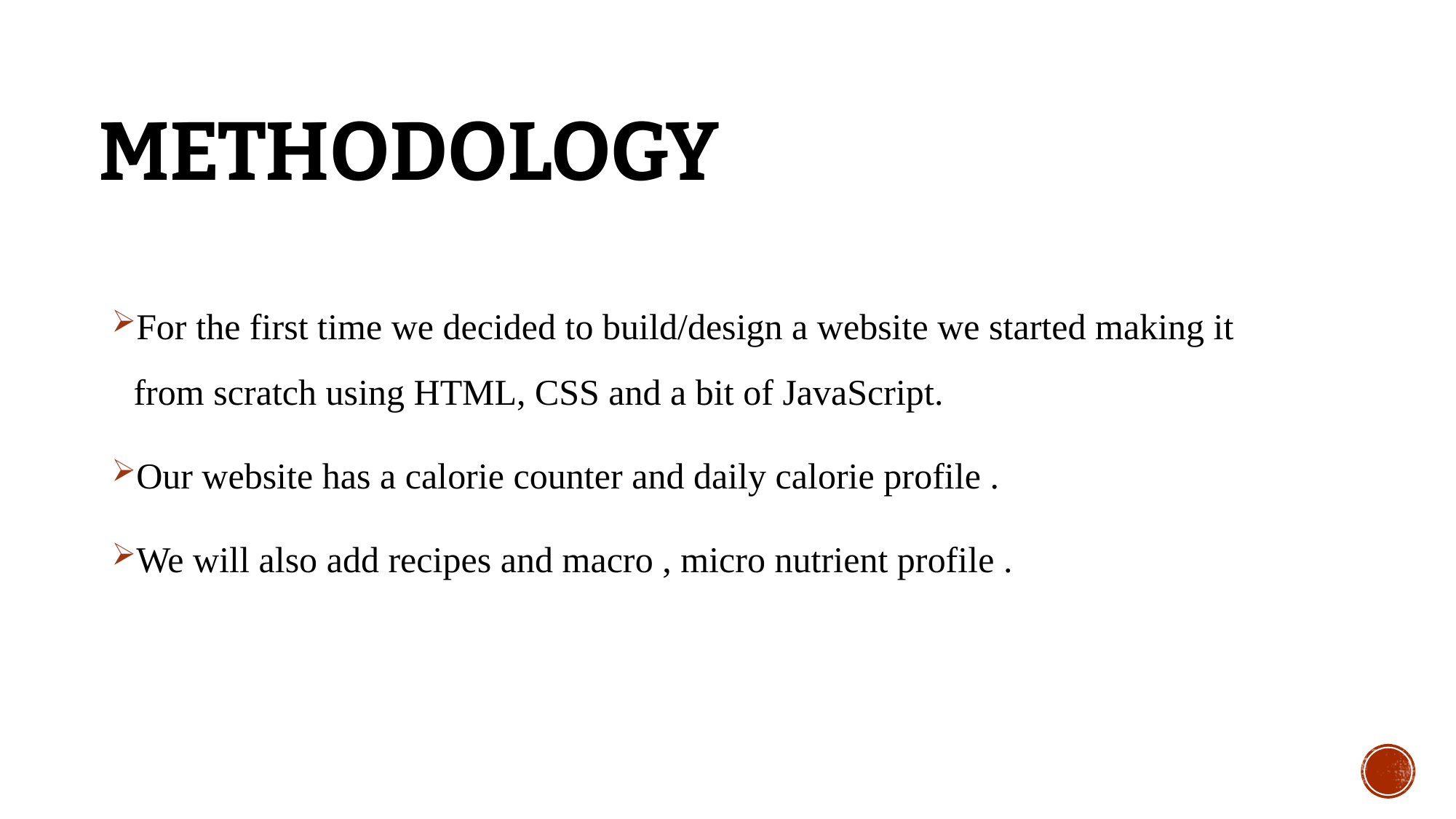

# METHODOLOGY

For the first time we decided to build/design a website we started making it from scratch using HTML, CSS and a bit of JavaScript.
Our website has a calorie counter and daily calorie profile .
We will also add recipes and macro , micro nutrient profile .